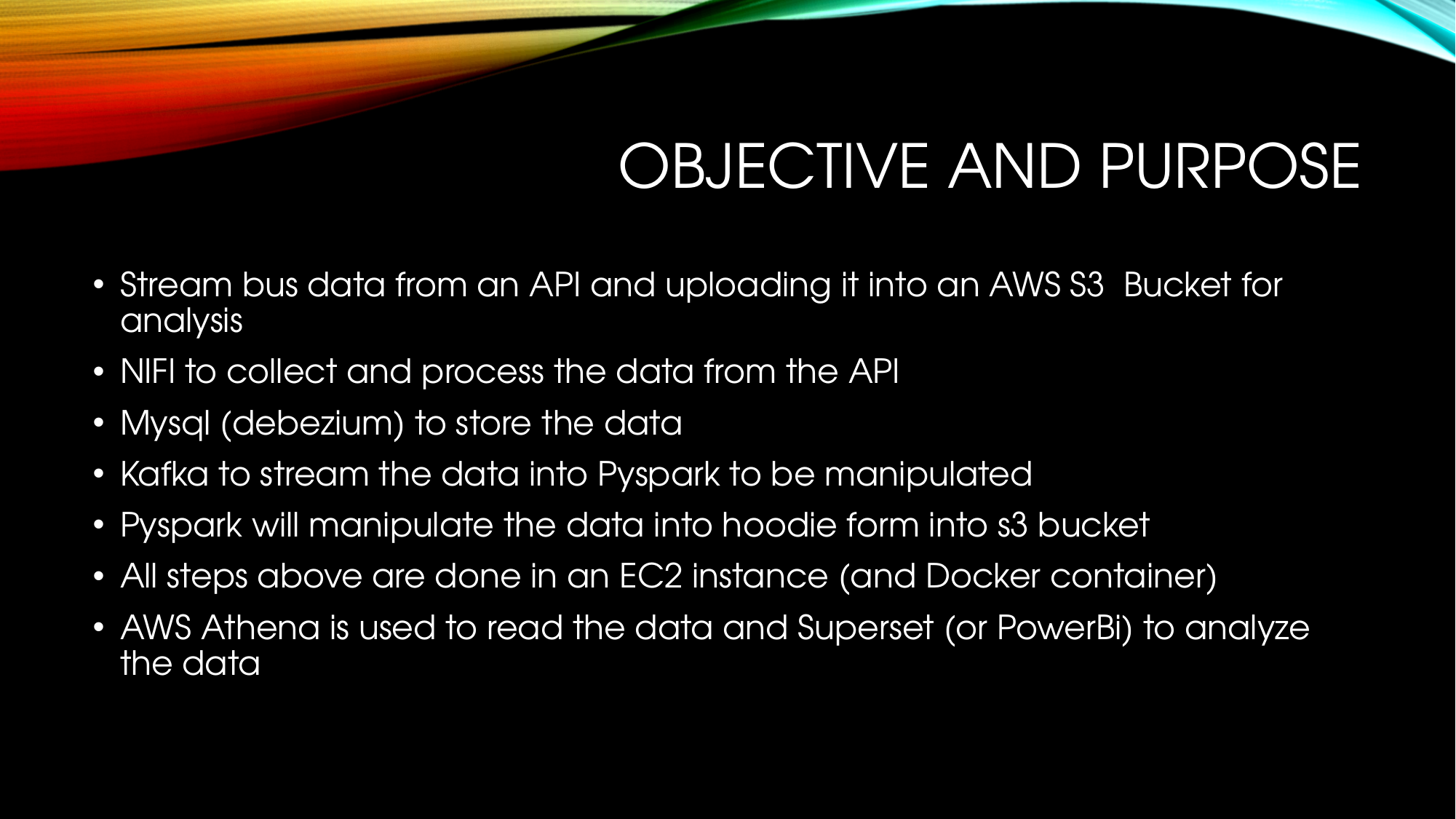

# Objective and Purpose
Stream bus data from an API and uploading it into an AWS S3  Bucket for analysis
NIFI to collect and process the data from the API
Mysql (debezium) to store the data
Kafka to stream the data into Pyspark to be manipulated
Pyspark will manipulate the data into hoodie form into s3 bucket
All steps above are done in an EC2 instance (and Docker container)
AWS Athena is used to read the data and Superset (or PowerBi) to analyze the data